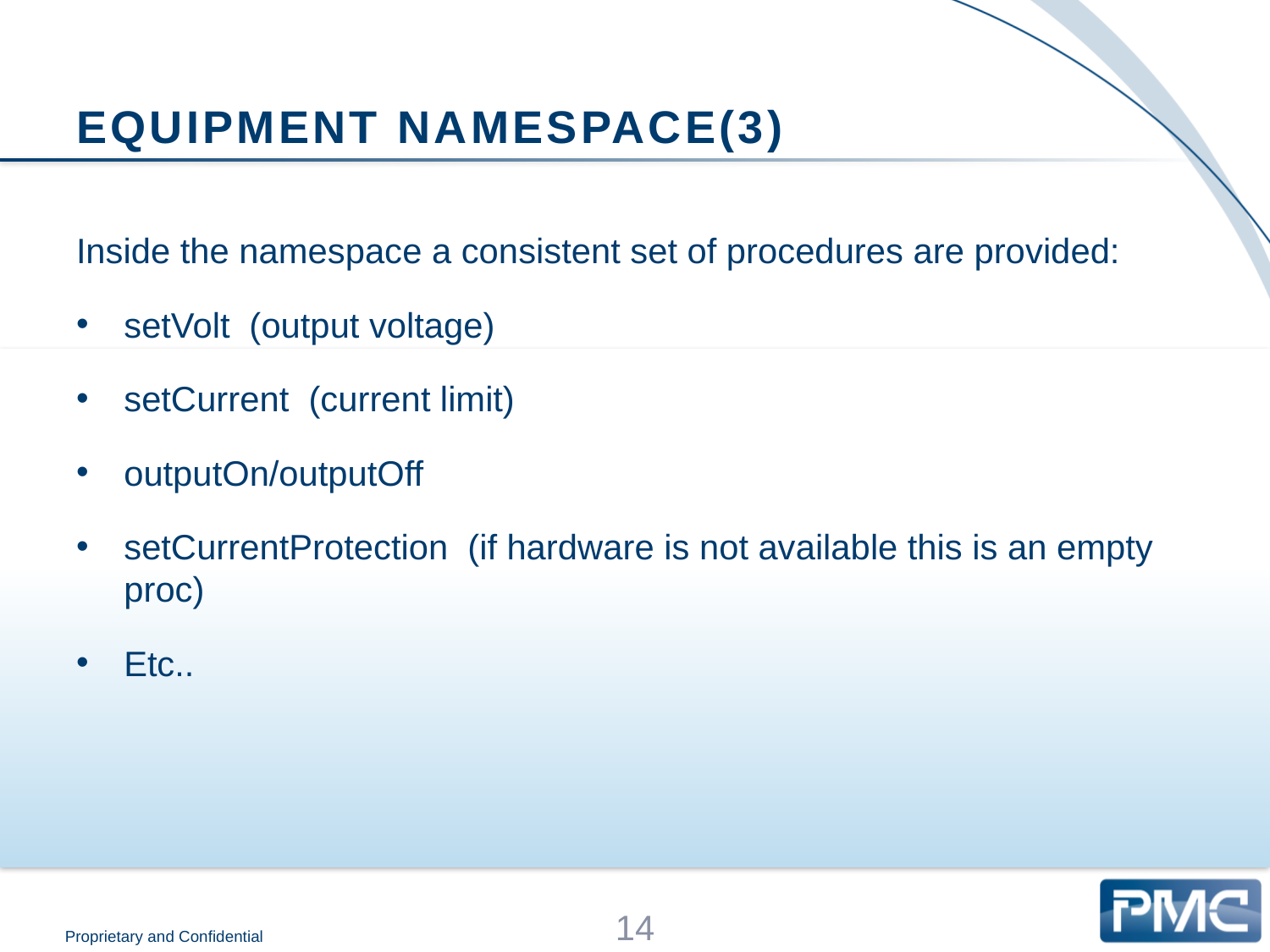

# Equipment Namespace(3)
Inside the namespace a consistent set of procedures are provided:
setVolt  (output voltage)
setCurrent  (current limit)
outputOn/outputOff
setCurrentProtection  (if hardware is not available this is an empty proc)
Etc..

14